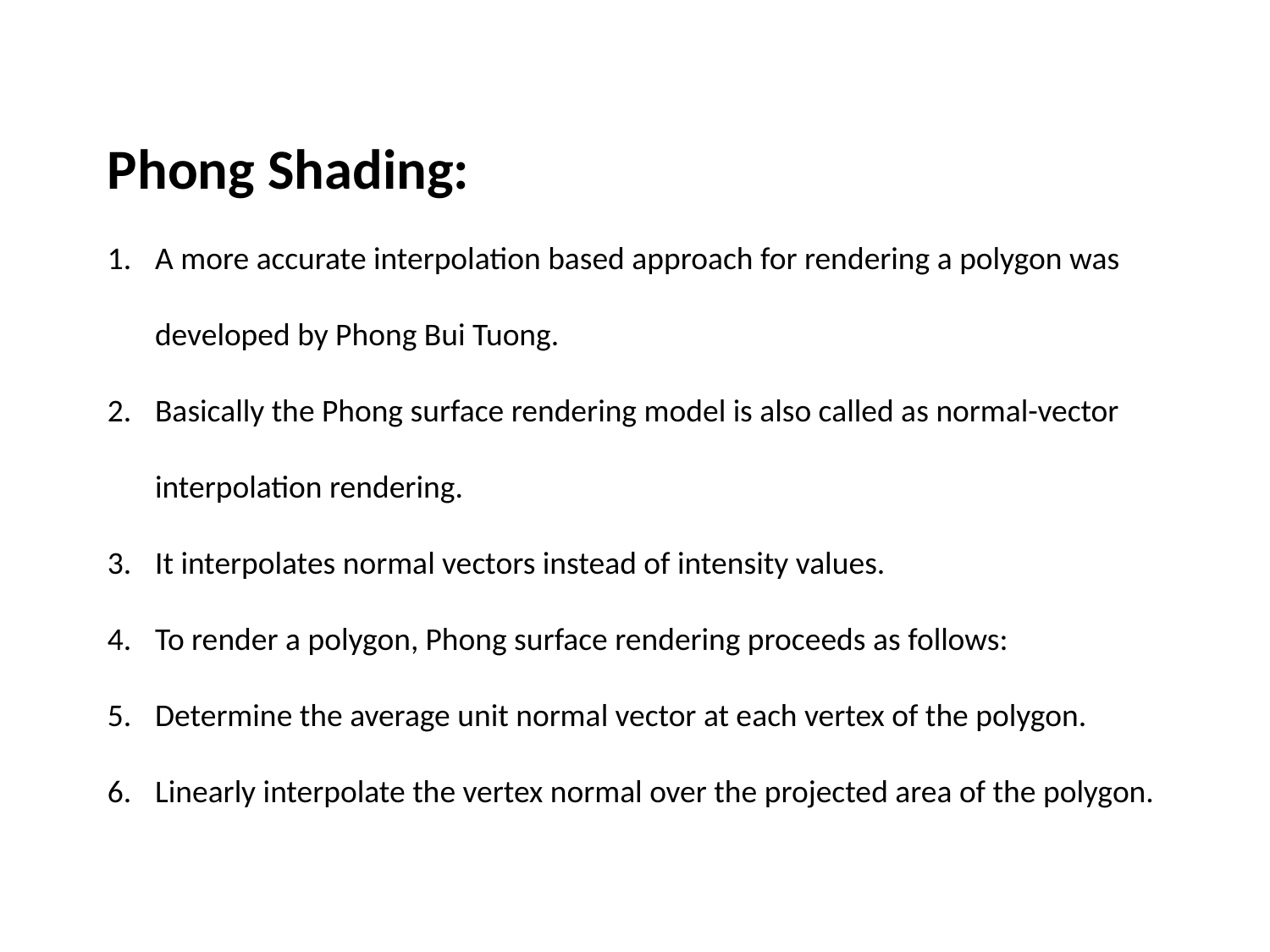

Phong Shading:
A more accurate interpolation based approach for rendering a polygon was developed by Phong Bui Tuong.
Basically the Phong surface rendering model is also called as normal-vector interpolation rendering.
It interpolates normal vectors instead of intensity values.
To render a polygon, Phong surface rendering proceeds as follows:
Determine the average unit normal vector at each vertex of the polygon.
Linearly interpolate the vertex normal over the projected area of the polygon.